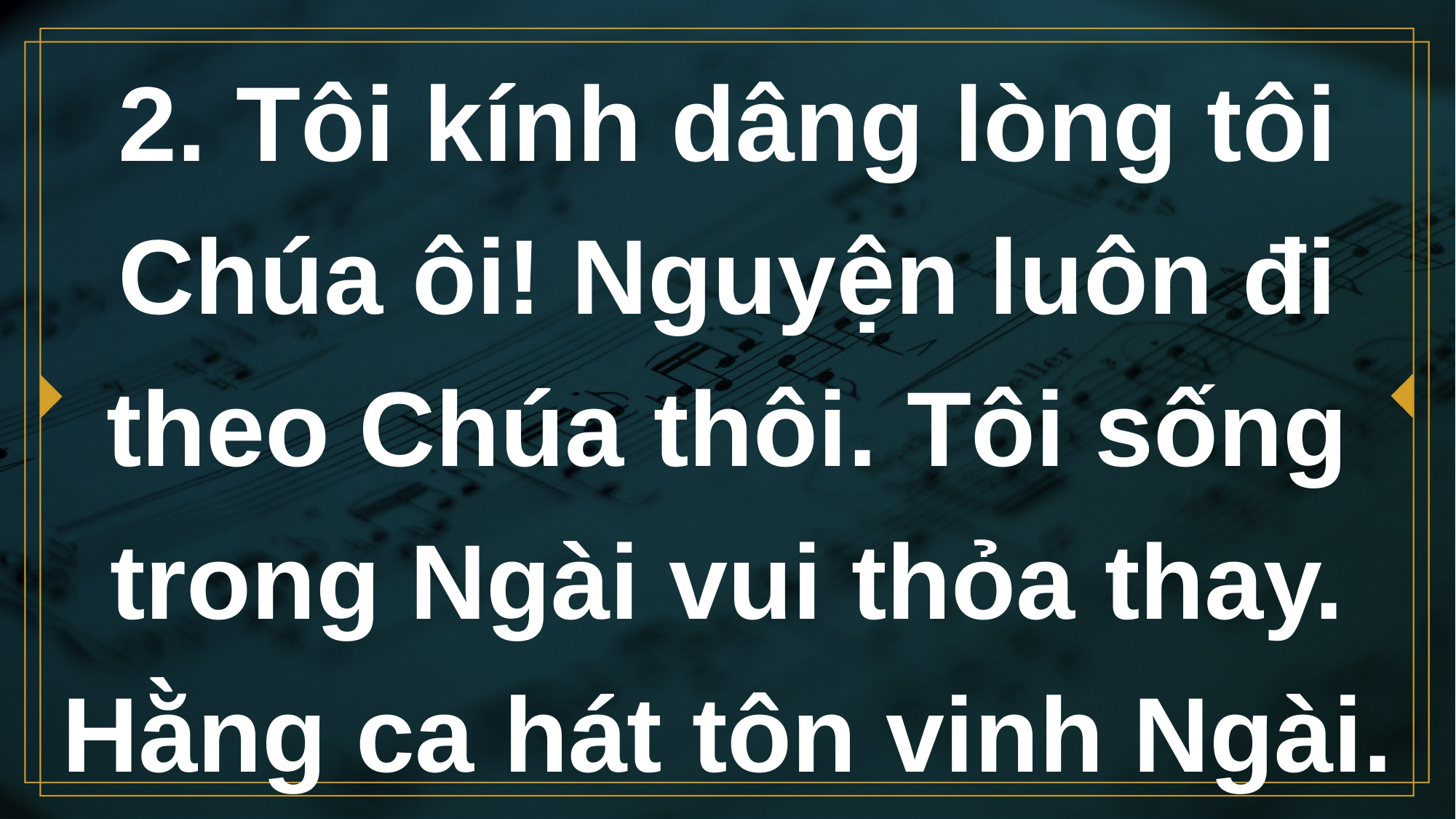

# 2. Tôi kính dâng lòng tôi Chúa ôi! Nguyện luôn đi theo Chúa thôi. Tôi sống trong Ngài vui thỏa thay. Hằng ca hát tôn vinh Ngài.